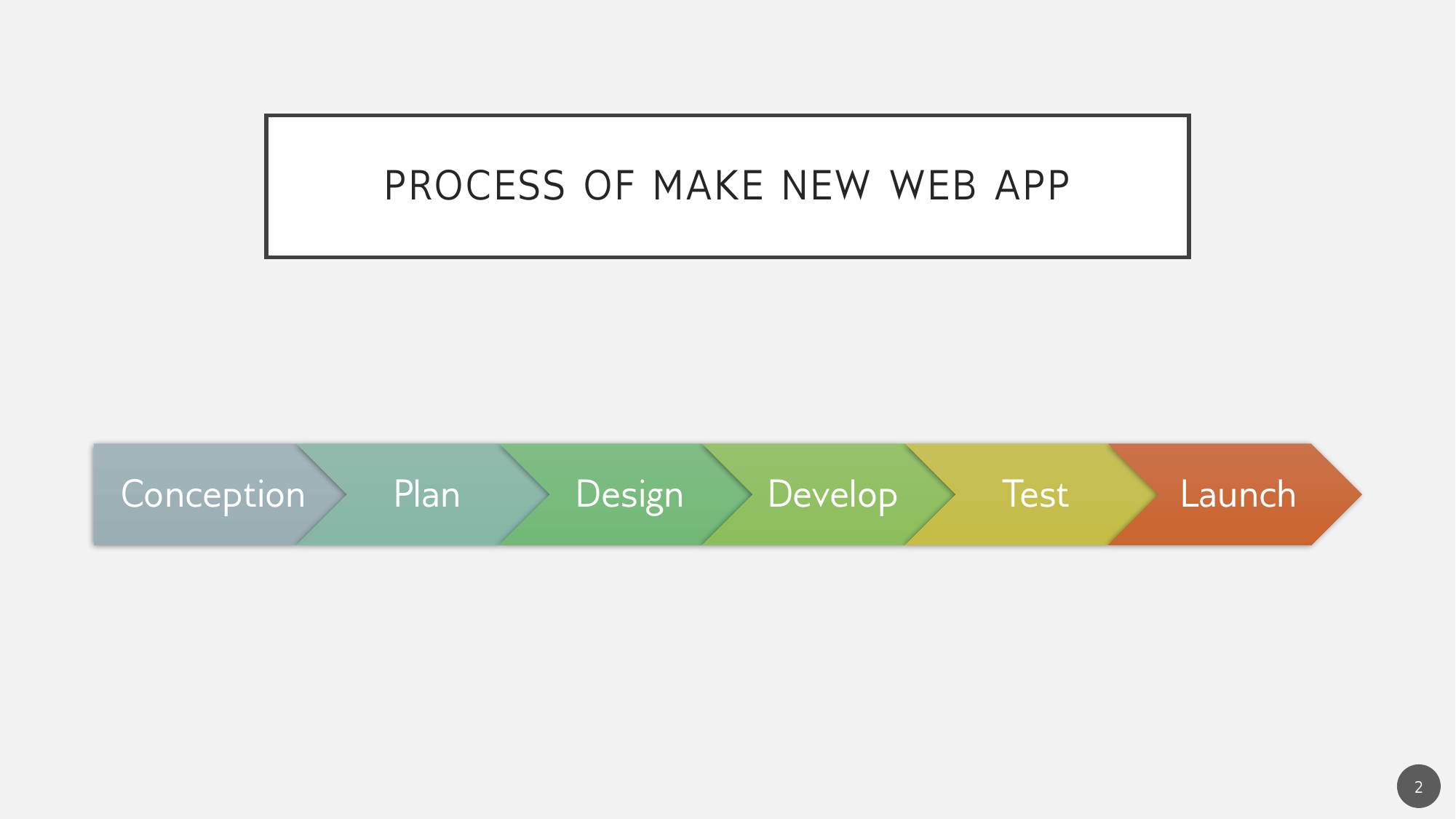

# Process of Make New Web App
Conception
Plan
Design
Develop
Test
Launch
2